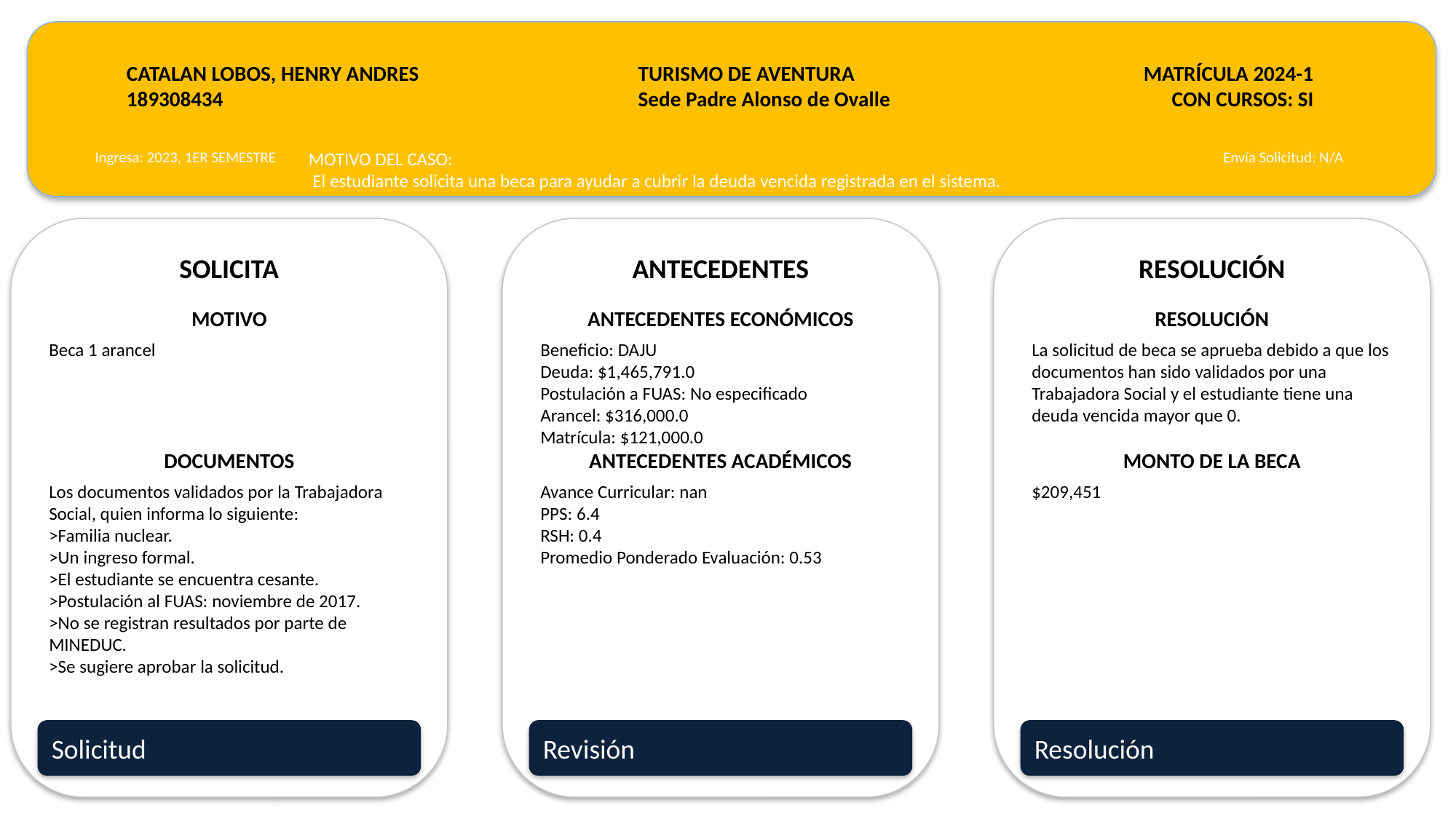

CATALAN LOBOS, HENRY ANDRES
189308434

TURISMO DE AVENTURA
Sede Padre Alonso de Ovalle

MATRÍCULA 2024-1
CON CURSOS: SI

Ingresa: 2023, 1ER SEMESTRE

MOTIVO DEL CASO:
 El estudiante solicita una beca para ayudar a cubrir la deuda vencida registrada en el sistema.

Envía Solicitud: N/A

SOLICITA
ANTECEDENTES
RESOLUCIÓN
MOTIVO
ANTECEDENTES ECONÓMICOS
RESOLUCIÓN
Beca 1 arancel
Beneficio: DAJU
Deuda: $1,465,791.0
Postulación a FUAS: No especificado
Arancel: $316,000.0
Matrícula: $121,000.0
La solicitud de beca se aprueba debido a que los documentos han sido validados por una Trabajadora Social y el estudiante tiene una deuda vencida mayor que 0.
DOCUMENTOS
ANTECEDENTES ACADÉMICOS
MONTO DE LA BECA
Los documentos validados por la Trabajadora Social, quien informa lo siguiente:
>Familia nuclear.
>Un ingreso formal.
>El estudiante se encuentra cesante.
>Postulación al FUAS: noviembre de 2017.
>No se registran resultados por parte de MINEDUC.
>Se sugiere aprobar la solicitud.
Avance Curricular: nan
PPS: 6.4
RSH: 0.4
Promedio Ponderado Evaluación: 0.53
$209,451
Solicitud
Revisión
Resolución